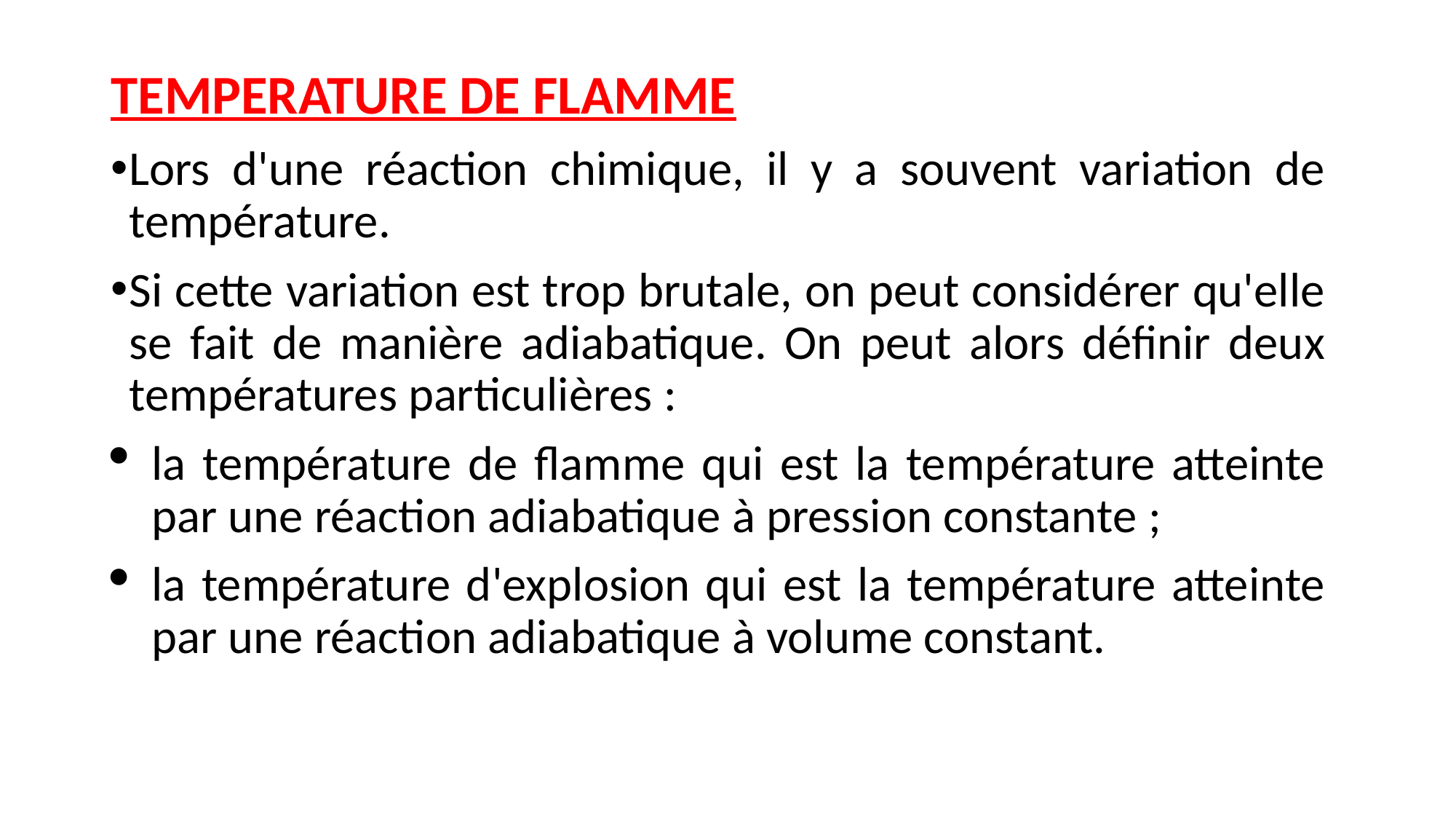

TEMPERATURE DE FLAMME
Lors d'une réaction chimique, il y a souvent variation de température.
Si cette variation est trop brutale, on peut considérer qu'elle se fait de manière adiabatique. On peut alors définir deux températures particulières :
la température de flamme qui est la température atteinte par une réaction adiabatique à pression constante ;
la température d'explosion qui est la température atteinte par une réaction adiabatique à volume constant.